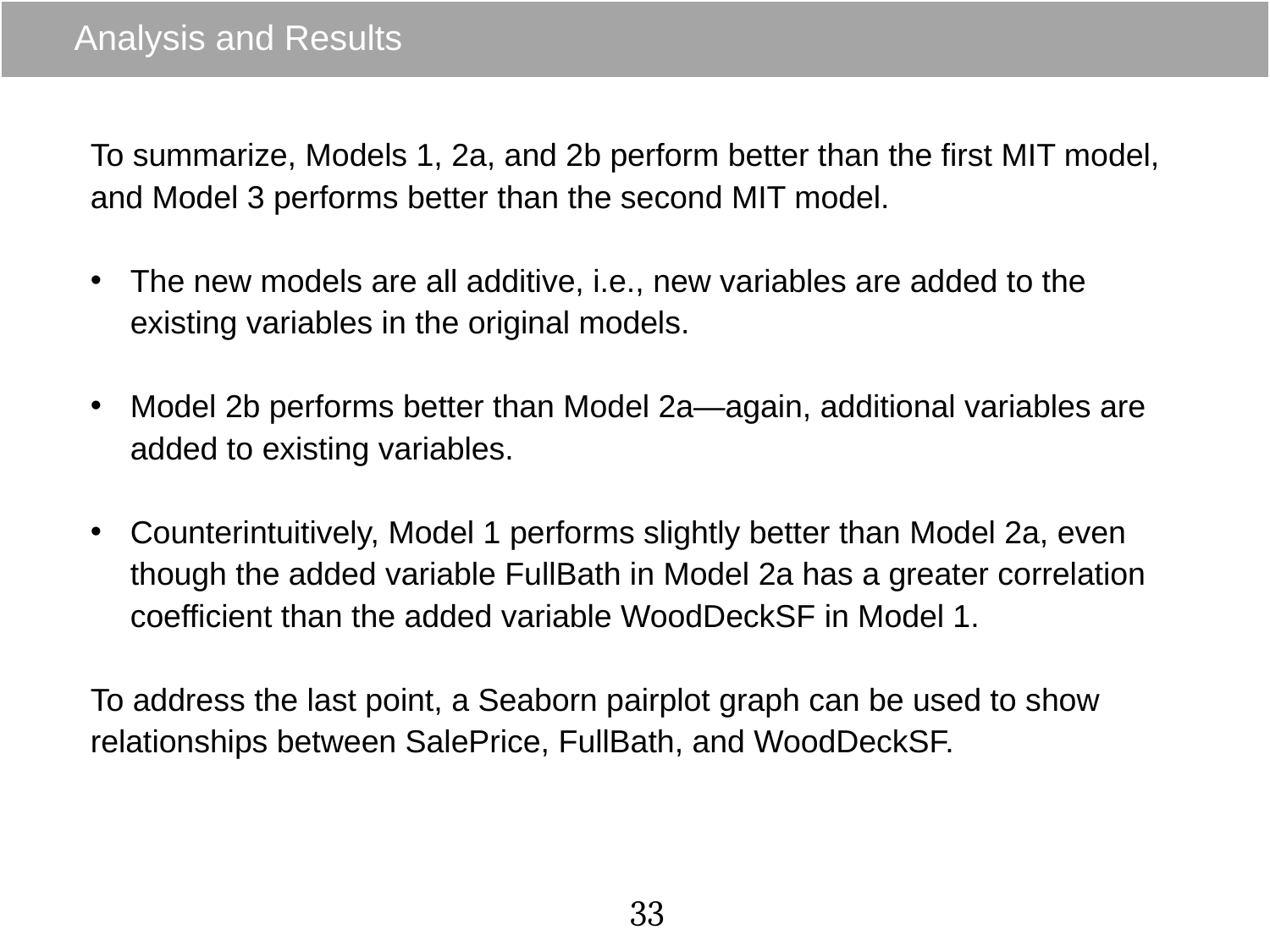

# Analysis and Results
To summarize, Models 1, 2a, and 2b perform better than the first MIT model, and Model 3 performs better than the second MIT model.

The new models are all additive, i.e., new variables are added to the existing variables in the original models.

Model 2b performs better than Model 2a—again, additional variables are added to existing variables.

Counterintuitively, Model 1 performs slightly better than Model 2a, even though the added variable FullBath in Model 2a has a greater correlation coefficient than the added variable WoodDeckSF in Model 1.

To address the last point, a Seaborn pairplot graph can be used to show relationships between SalePrice, FullBath, and WoodDeckSF.

33